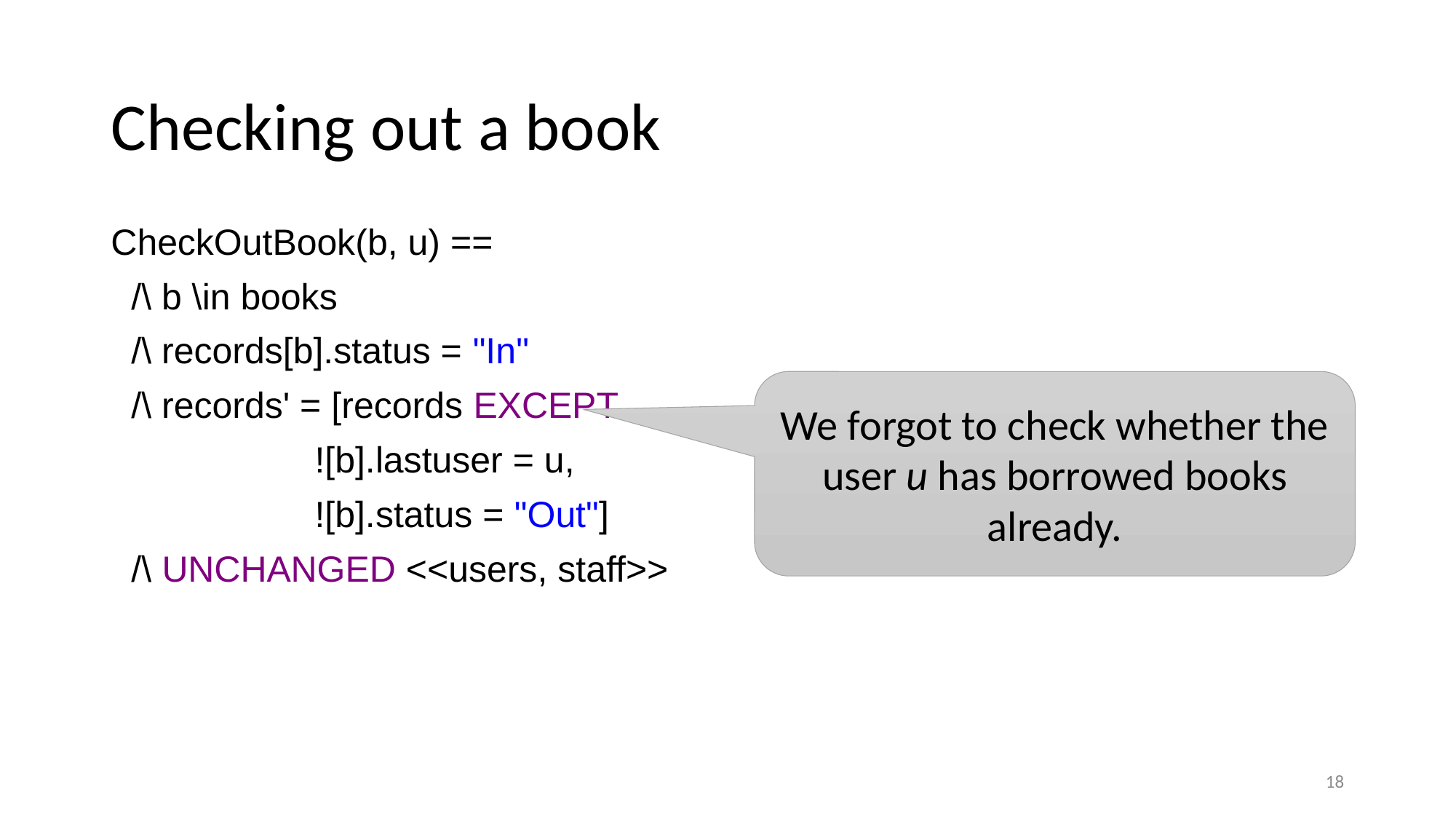

# Checking out a book
CheckOutBook(b, u) ==
  /\ b \in books
  /\ records[b].status = "In"
  /\ records' = [records EXCEPT
                    ![b].lastuser = u,
                    ![b].status = "Out"]
  /\ UNCHANGED <<users, staff>>

We forgot to check whether the user u has borrowed books already.
18